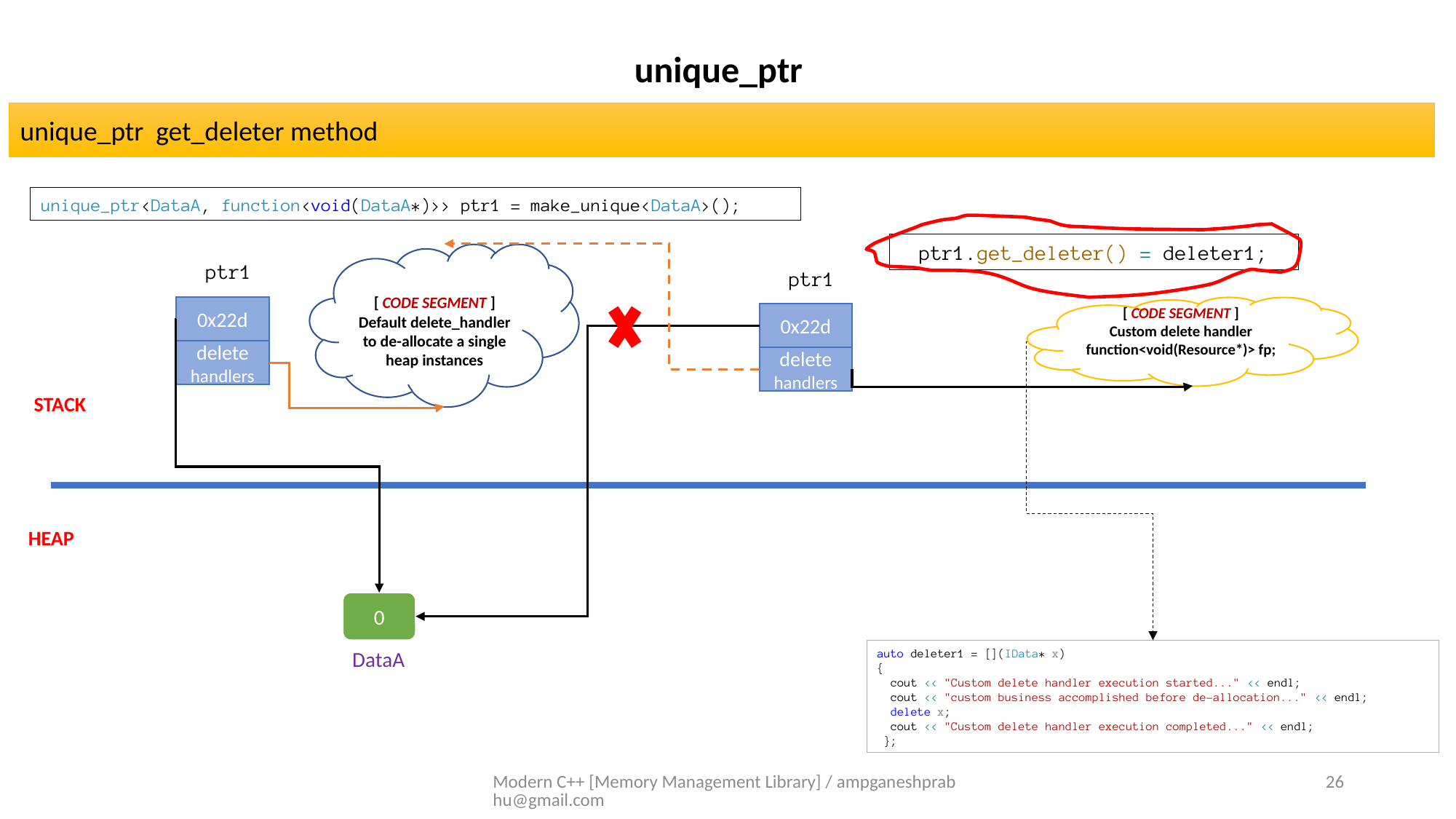

unique_ptr
unique_ptr  get_deleter method
unique_ptr<DataA, function<void(DataA*)>> ptr1 = make_unique<DataA>();

ptr1.get_deleter() = deleter1;

[ CODE SEGMENT ]
Default delete_handler to de-allocate a single heap instances

ptr1
ptr1

0x22d

[ CODE SEGMENT ]
Custom delete handler
function<void(Resource*)> fp;

0x22d
delete handlers
delete handlers
STACK
HEAP
0
DataA
auto deleter1 = [](IData* x)
{
  cout << "Custom delete handler execution started..." << endl;
  cout << "custom business accomplished before de-allocation..." << endl;
  delete x;
  cout << "Custom delete handler execution completed..." << endl;
 };
Modern C++ [Memory Management Library] / ampganeshprabhu@gmail.com
26